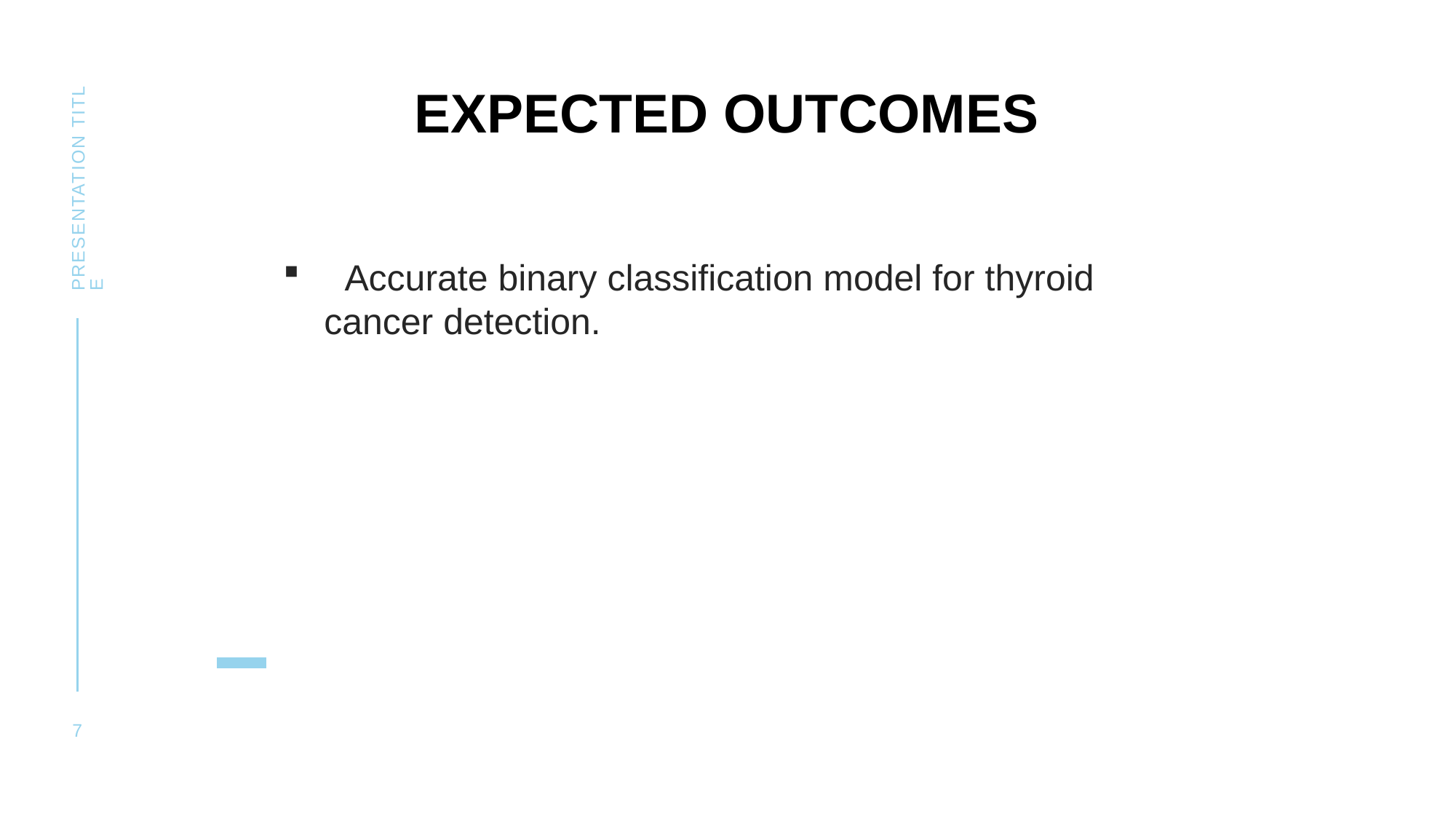

EXPECTED OUTCOMES
presentation title

  Accurate binary classification model for thyroid cancer detection.

7